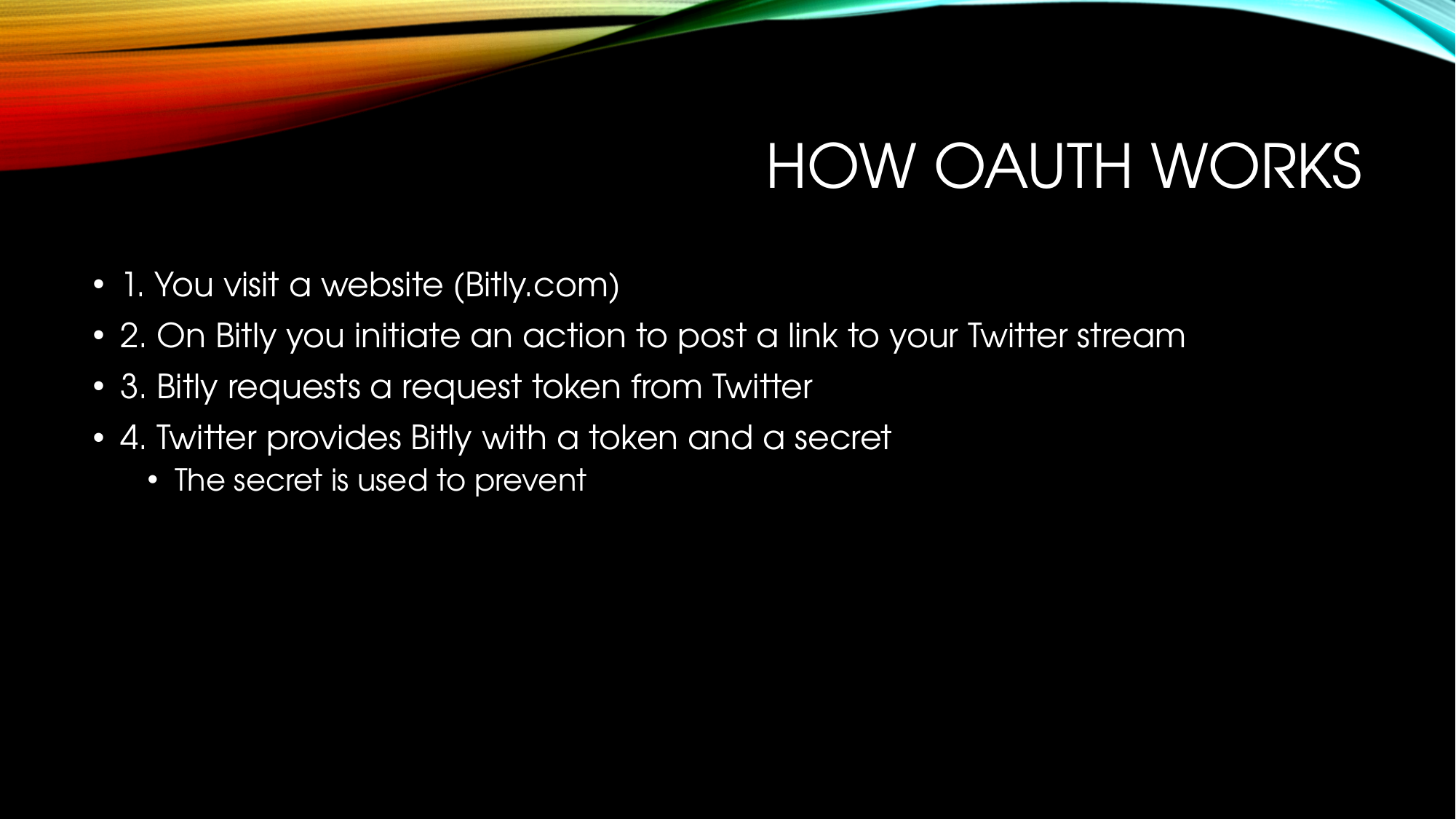

# How Oauth works
1. You visit a website (Bitly.com)
2. On Bitly you initiate an action to post a link to your Twitter stream
3. Bitly requests a request token from Twitter
4. Twitter provides Bitly with a token and a secret
The secret is used to prevent